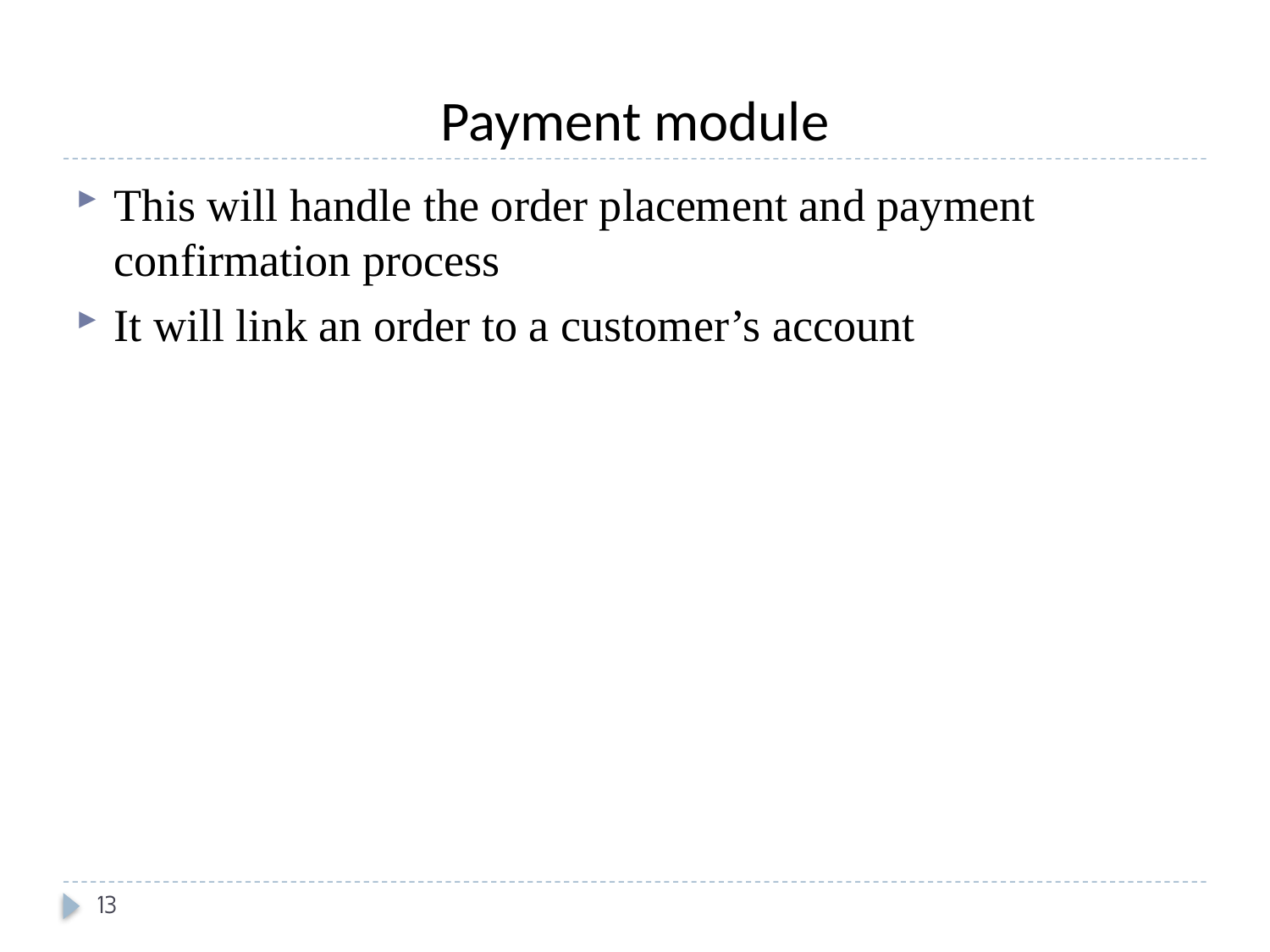

# Payment module
This will handle the order placement and payment confirmation process
It will link an order to a customer’s account
13